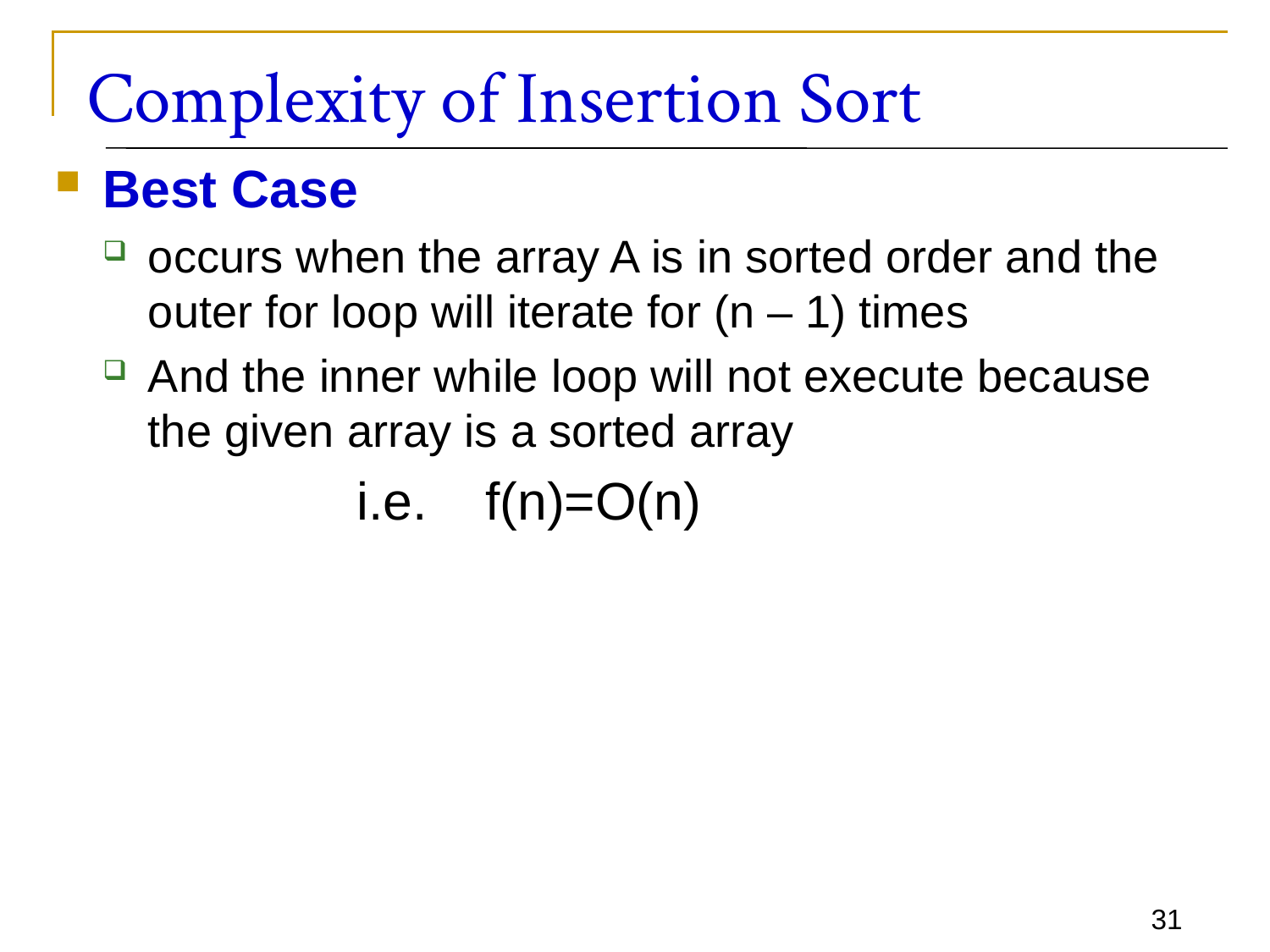

# Complexity of Insertion Sort
Best Case
occurs when the array A is in sorted order and the outer for loop will iterate for (n – 1) times
And the inner while loop will not execute because the given array is a sorted array
			i.e.    f(n)=O(n)